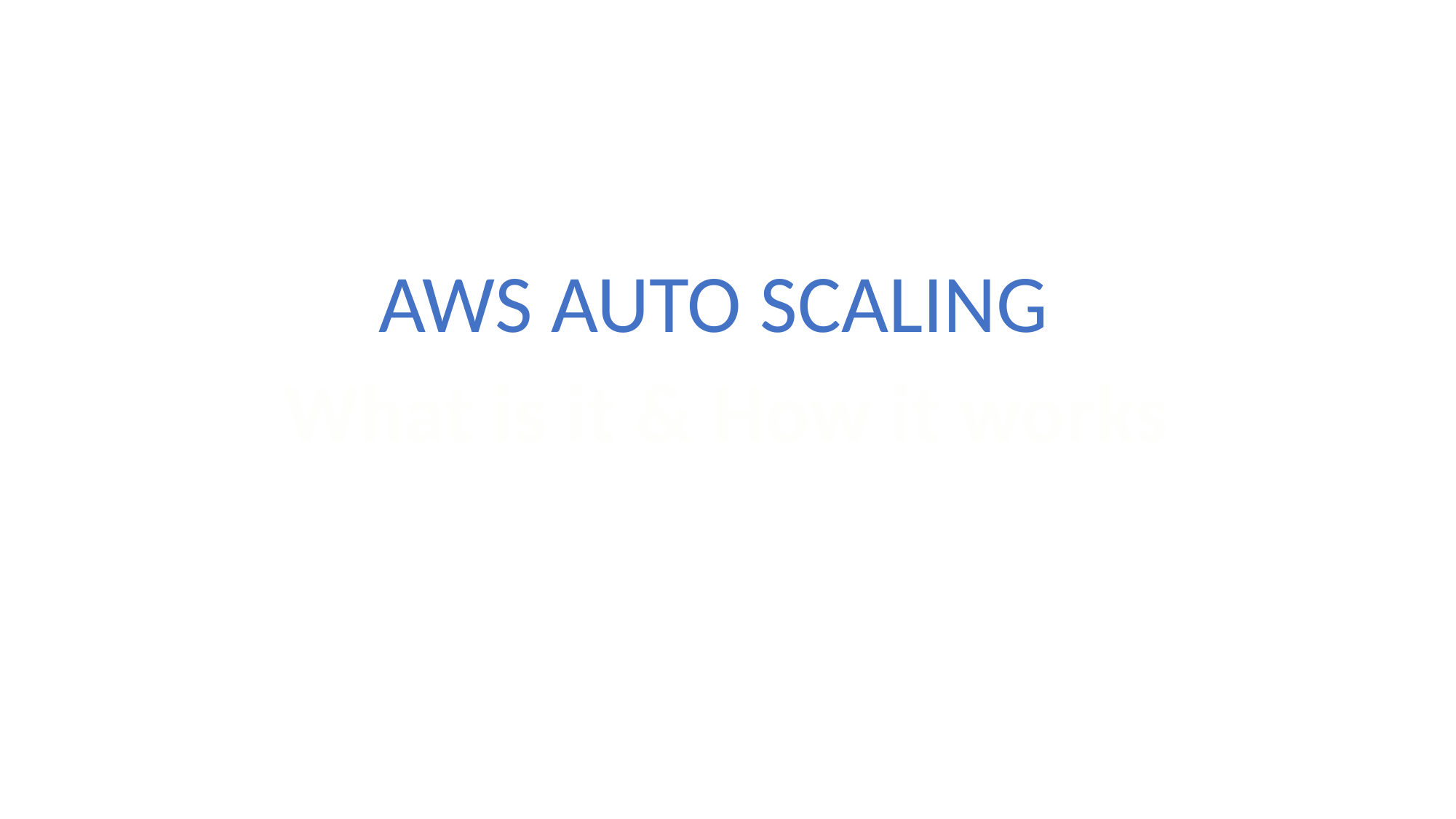

AWS AUTO SCALING
What is it & How it works